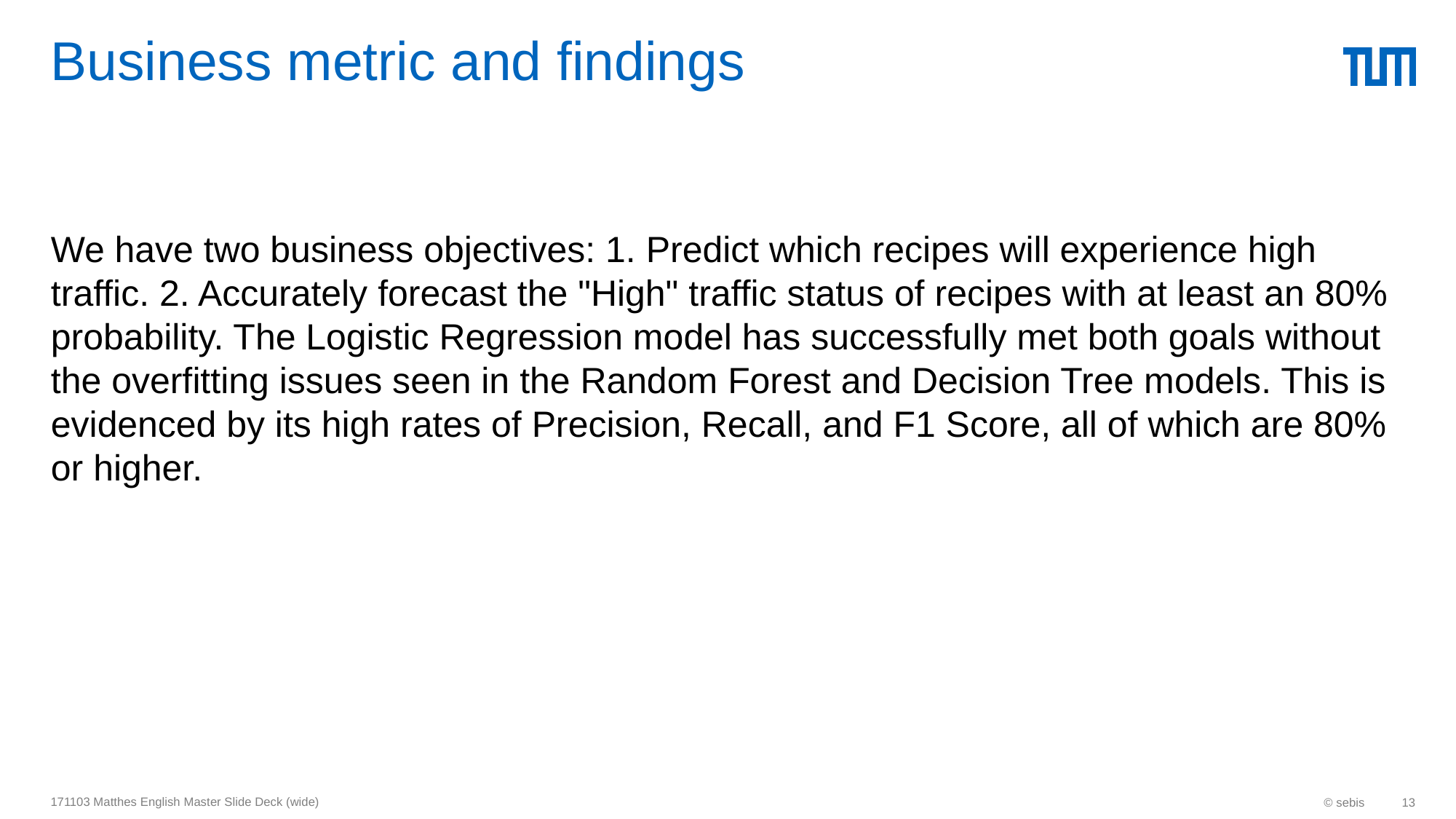

# Business metric and findings
We have two business objectives: 1. Predict which recipes will experience high traffic. 2. Accurately forecast the "High" traffic status of recipes with at least an 80% probability. The Logistic Regression model has successfully met both goals without the overfitting issues seen in the Random Forest and Decision Tree models. This is evidenced by its high rates of Precision, Recall, and F1 Score, all of which are 80% or higher.
171103 Matthes English Master Slide Deck (wide)
© sebis
13